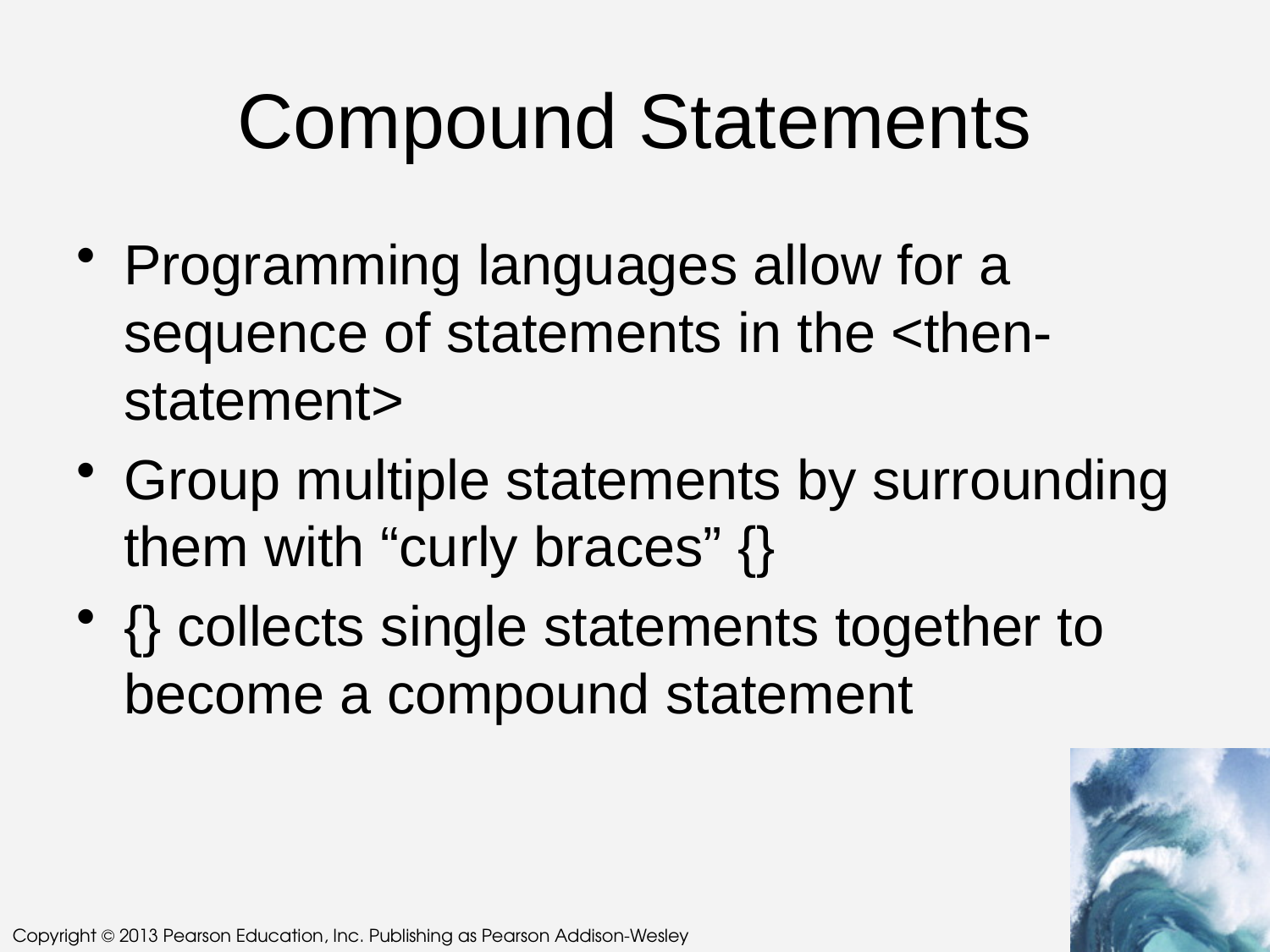

# Compound Statements
Programming languages allow for a sequence of statements in the <then-statement>
Group multiple statements by surrounding them with “curly braces” {}
{} collects single statements together to become a compound statement